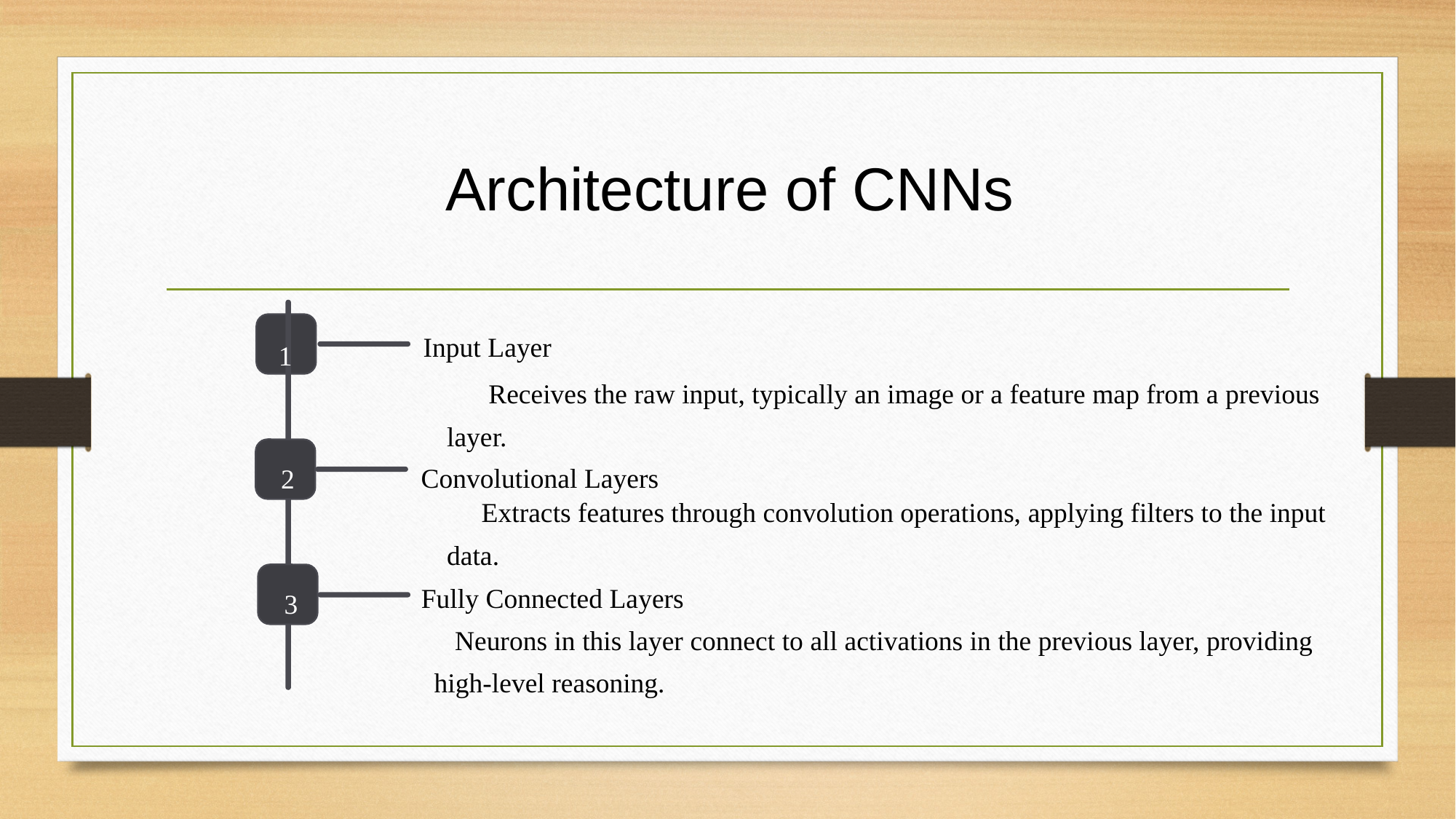

# Architecture of CNNs

Input Layer
1

      Receives the raw input, typically an image or a feature map from a previous layer.

2
Convolutional Layers

     Extracts features through convolution operations, applying filters to the input data.

3
Fully Connected Layers

   Neurons in this layer connect to all activations in the previous layer, providing high-level reasoning.